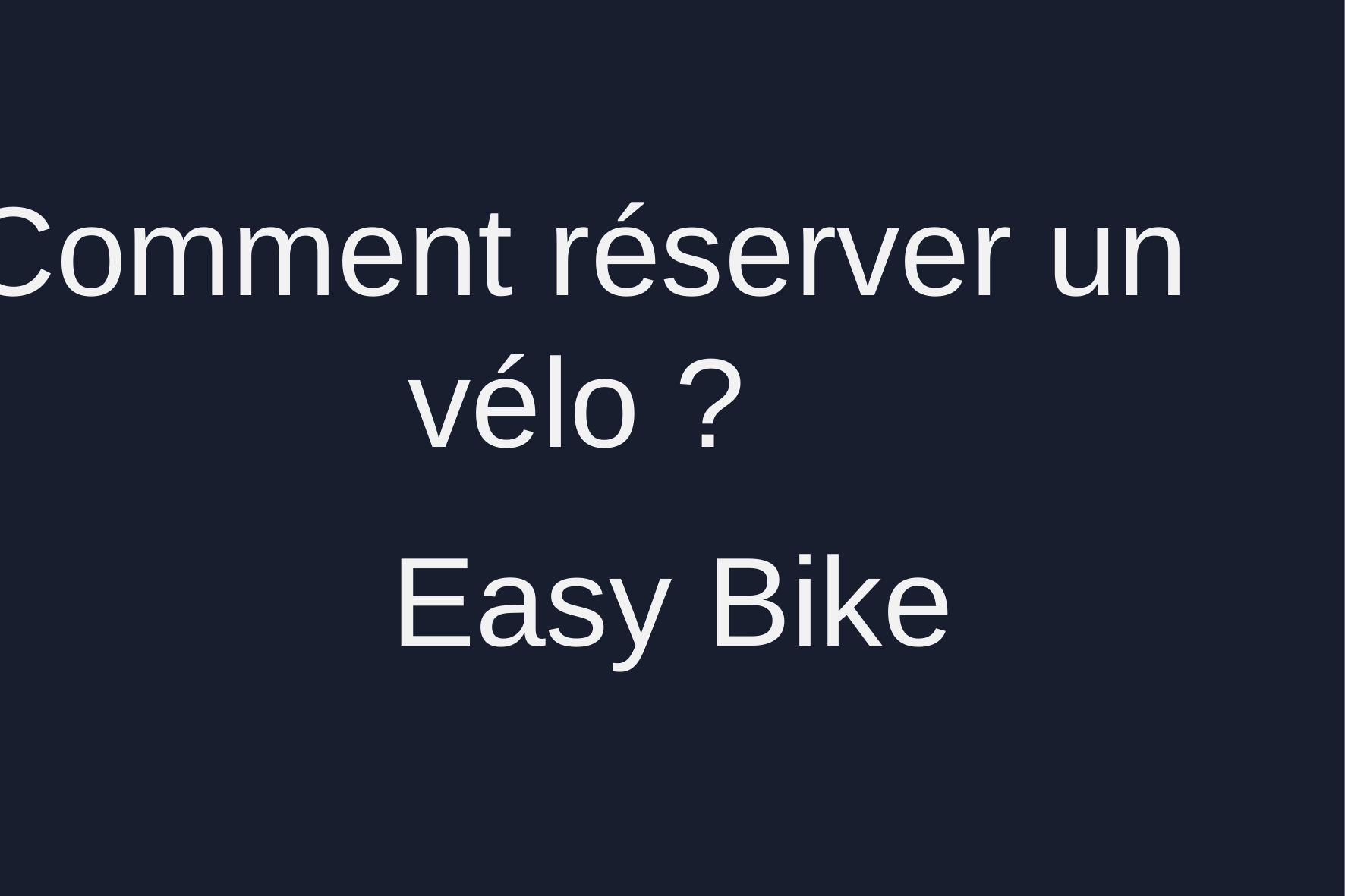

Comment réserver un vélo ?
Easy Bike